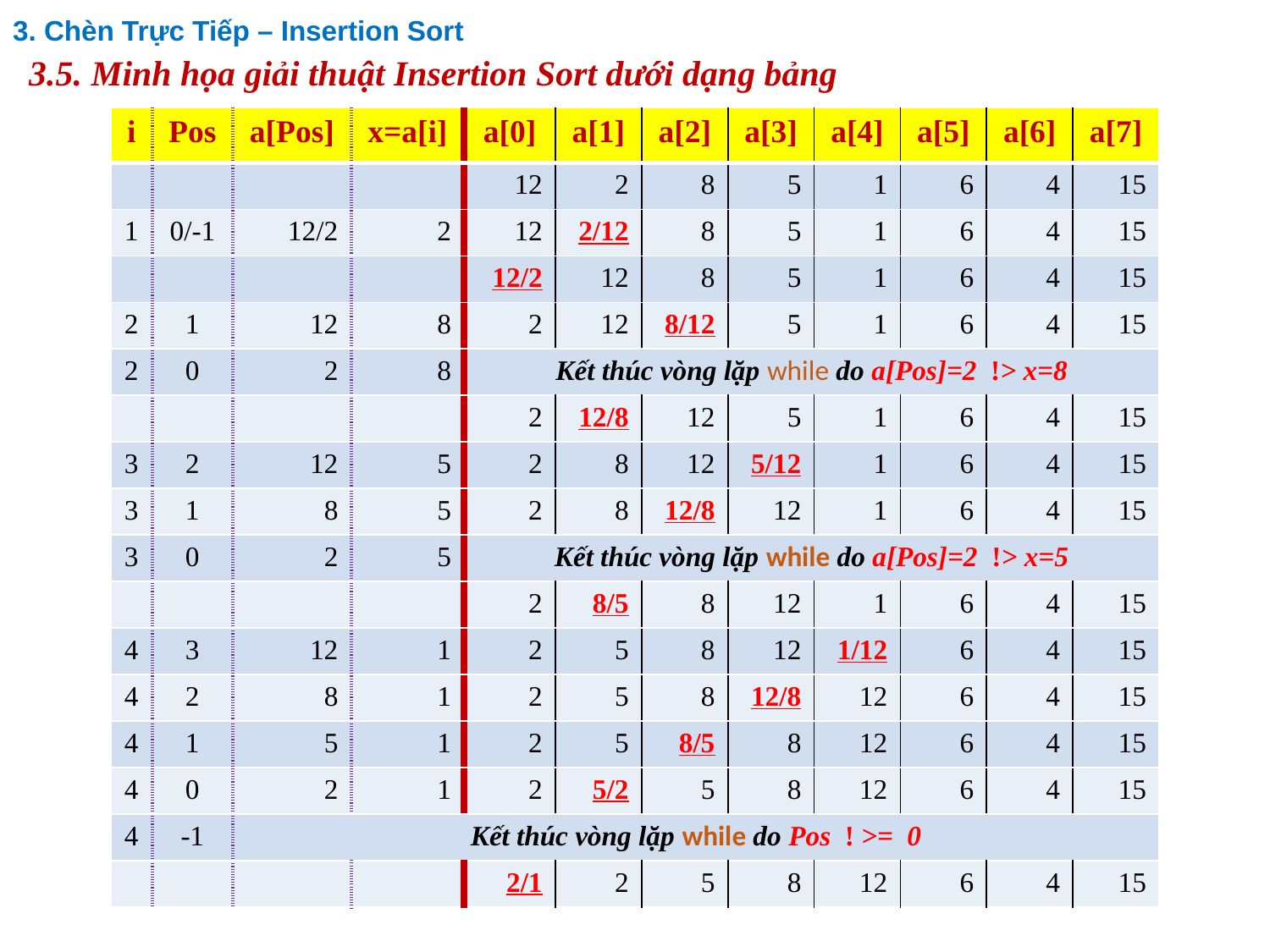

3. Chèn Trực Tiếp – Insertion Sort
# 3.5. Minh họa giải thuật Insertion Sort dưới dạng bảng
| i | Pos | a[Pos] | x=a[i] | a[0] | a[1] | a[2] | a[3] | a[4] | a[5] | a[6] | a[7] |
| --- | --- | --- | --- | --- | --- | --- | --- | --- | --- | --- | --- |
|  |  |  |  | 12 | 2 | 8 | 5 | 1 | 6 | 4 | 15 |
| 1 | 0/-1 | 12/2 | 2 | 12 | 2/12 | 8 | 5 | 1 | 6 | 4 | 15 |
|  |  |  |  | 12/2 | 12 | 8 | 5 | 1 | 6 | 4 | 15 |
| 2 | 1 | 12 | 8 | 2 | 12 | 8/12 | 5 | 1 | 6 | 4 | 15 |
| 2 | 0 | 2 | 8 | Kết thúc vòng lặp while do a[Pos]=2 !> x=8 |  |  |  |  |  |  |  |
|  |  |  |  | 2 | 12/8 | 12 | 5 | 1 | 6 | 4 | 15 |
| 3 | 2 | 12 | 5 | 2 | 8 | 12 | 5/12 | 1 | 6 | 4 | 15 |
| 3 | 1 | 8 | 5 | 2 | 8 | 12/8 | 12 | 1 | 6 | 4 | 15 |
| 3 | 0 | 2 | 5 | Kết thúc vòng lặp while do a[Pos]=2 !> x=5 |  |  |  |  |  |  |  |
|  |  |  |  | 2 | 8/5 | 8 | 12 | 1 | 6 | 4 | 15 |
| 4 | 3 | 12 | 1 | 2 | 5 | 8 | 12 | 1/12 | 6 | 4 | 15 |
| 4 | 2 | 8 | 1 | 2 | 5 | 8 | 12/8 | 12 | 6 | 4 | 15 |
| 4 | 1 | 5 | 1 | 2 | 5 | 8/5 | 8 | 12 | 6 | 4 | 15 |
| 4 | 0 | 2 | 1 | 2 | 5/2 | 5 | 8 | 12 | 6 | 4 | 15 |
| 4 | -1 | Kết thúc vòng lặp while do Pos ! >= 0 |  |  |  |  |  |  |  |  |  |
|  |  |  |  | 2/1 | 2 | 5 | 8 | 12 | 6 | 4 | 15 |